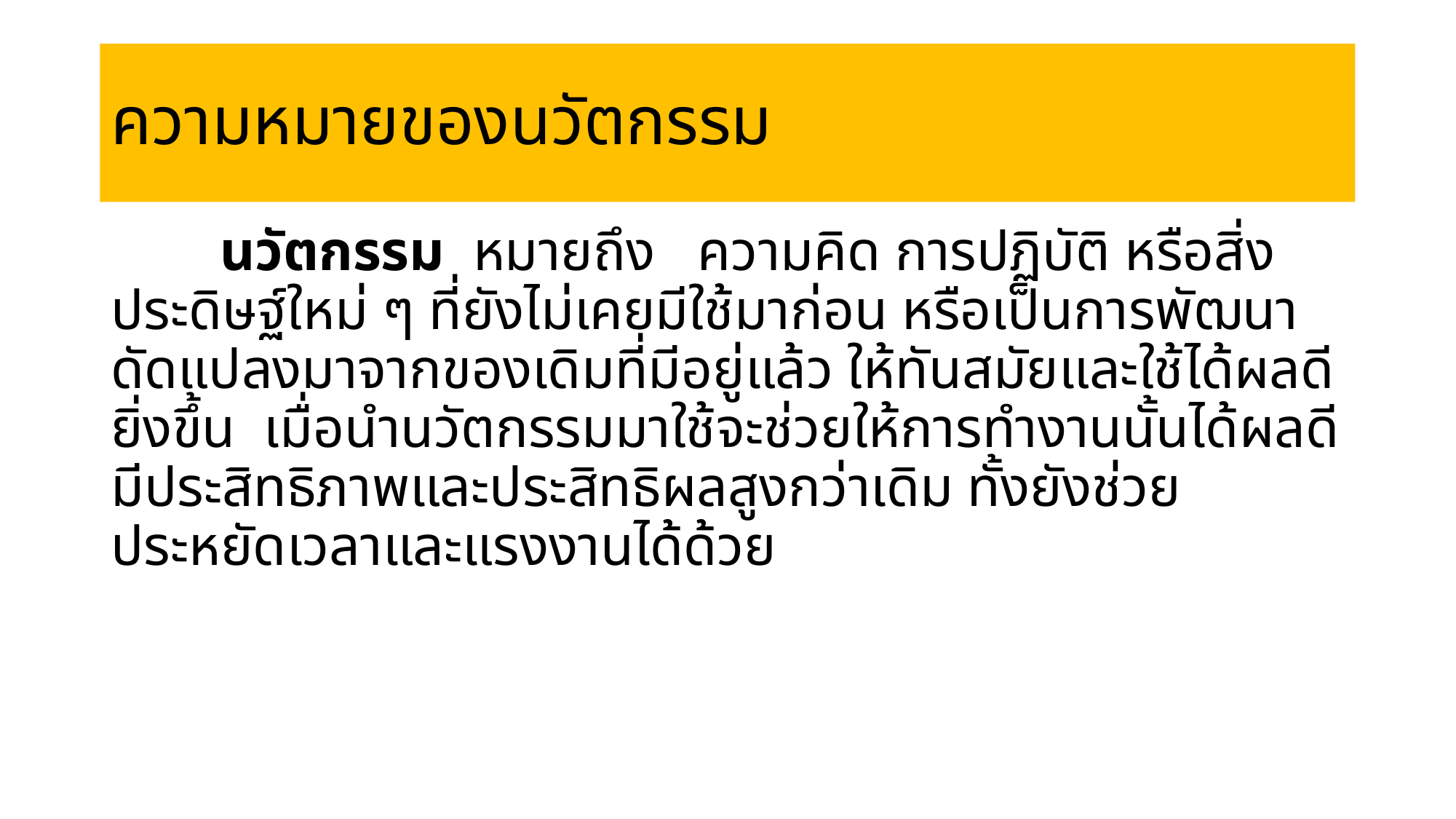

# ความหมายของนวัตกรรม
  	นวัตกรรม  หมายถึง   ความคิด การปฏิบัติ หรือสิ่งประดิษฐ์ใหม่ ๆ ที่ยังไม่เคยมีใช้มาก่อน หรือเป็นการพัฒนาดัดแปลงมาจากของเดิมที่มีอยู่แล้ว ให้ทันสมัยและใช้ได้ผลดียิ่งขึ้น  เมื่อนำนวัตกรรมมาใช้จะช่วยให้การทำงานนั้นได้ผลดี มีประสิทธิภาพและประสิทธิผลสูงกว่าเดิม ทั้งยังช่วยประหยัดเวลาและแรงงานได้ด้วย